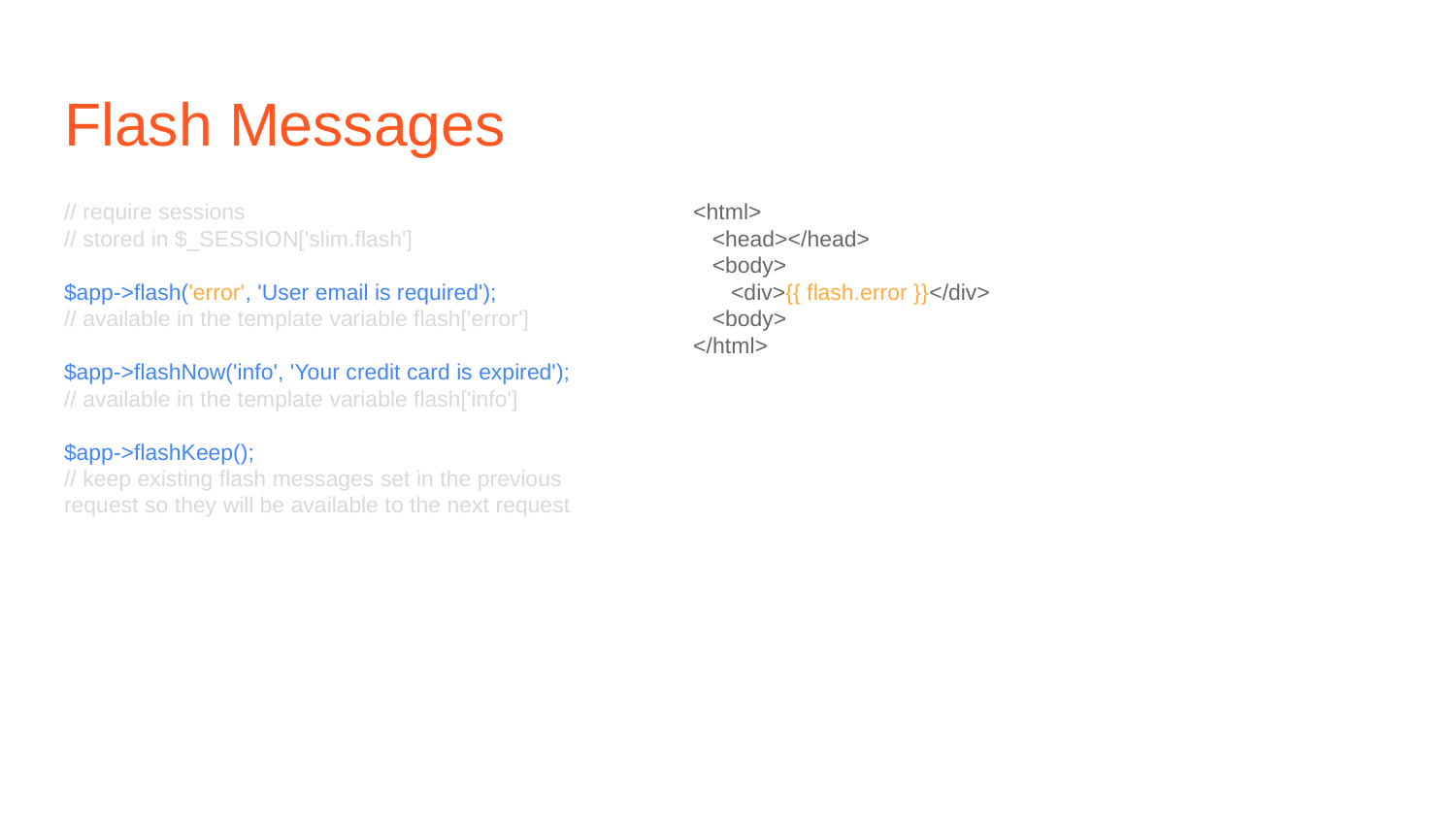

# Flash Messages
// require sessions
// stored in $_SESSION['slim.flash']

$app->flash('error', 'User email is required');
// available in the template variable flash['error']

$app->flashNow('info', 'Your credit card is expired');
// available in the template variable flash['info']

$app->flashKeep();
// keep existing flash messages set in the previous request so they will be available to the next request

<html>
   <head></head>
   <body>
      <div>{{ flash.error }}</div>
   <body>
</html>